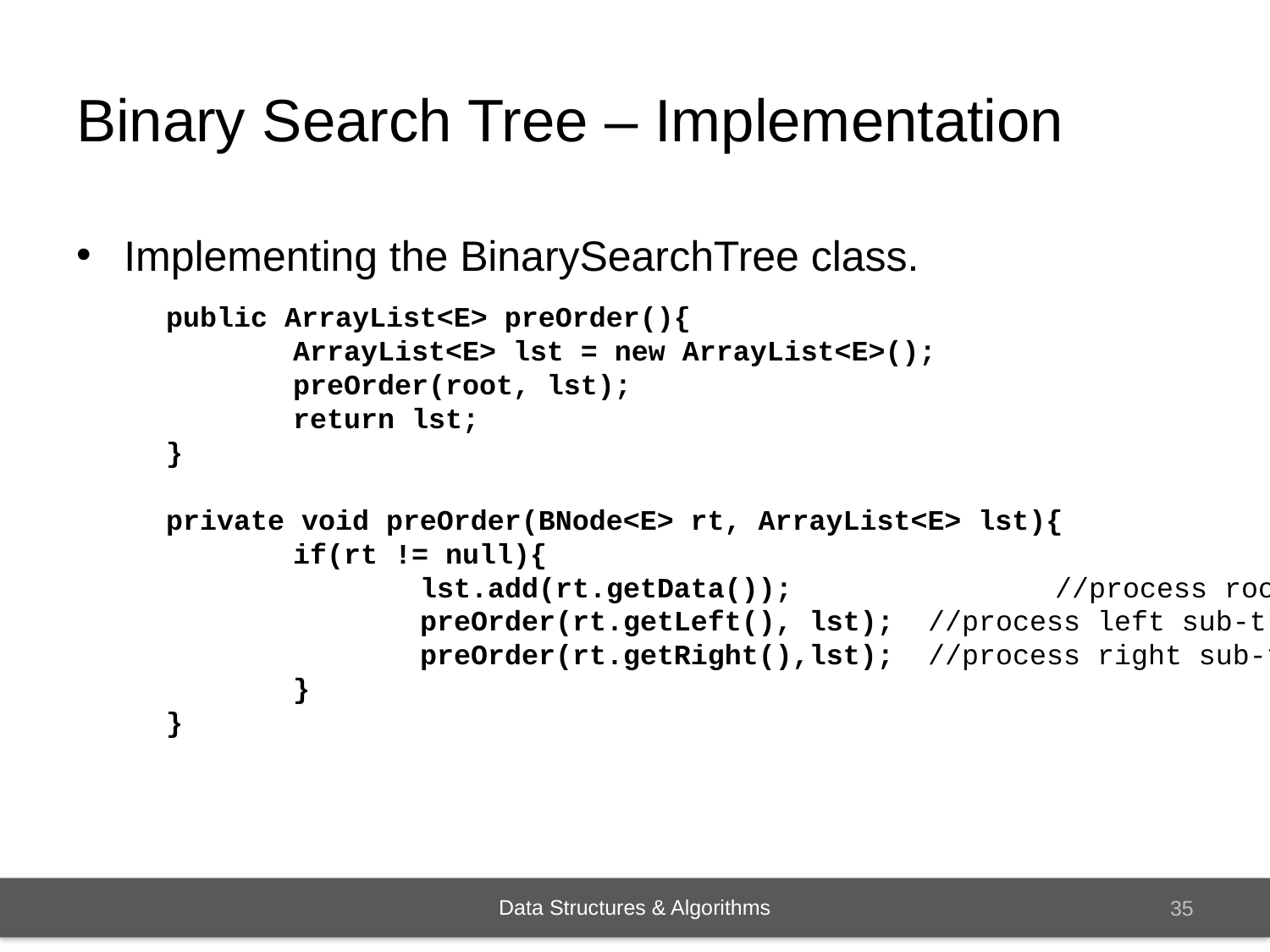

# Binary Search Tree – Implementation
Implementing the BinarySearchTree class.
	public ArrayList<E> preOrder(){
		ArrayList<E> lst = new ArrayList<E>();
		preOrder(root, lst);
		return lst;
	}

	private void preOrder(BNode<E> rt, ArrayList<E> lst){
		if(rt != null){
			lst.add(rt.getData());  		//process root
			preOrder(rt.getLeft(), lst); 	//process left sub-tree
			preOrder(rt.getRight(),lst); 	//process right sub-tree
		}
	}
35